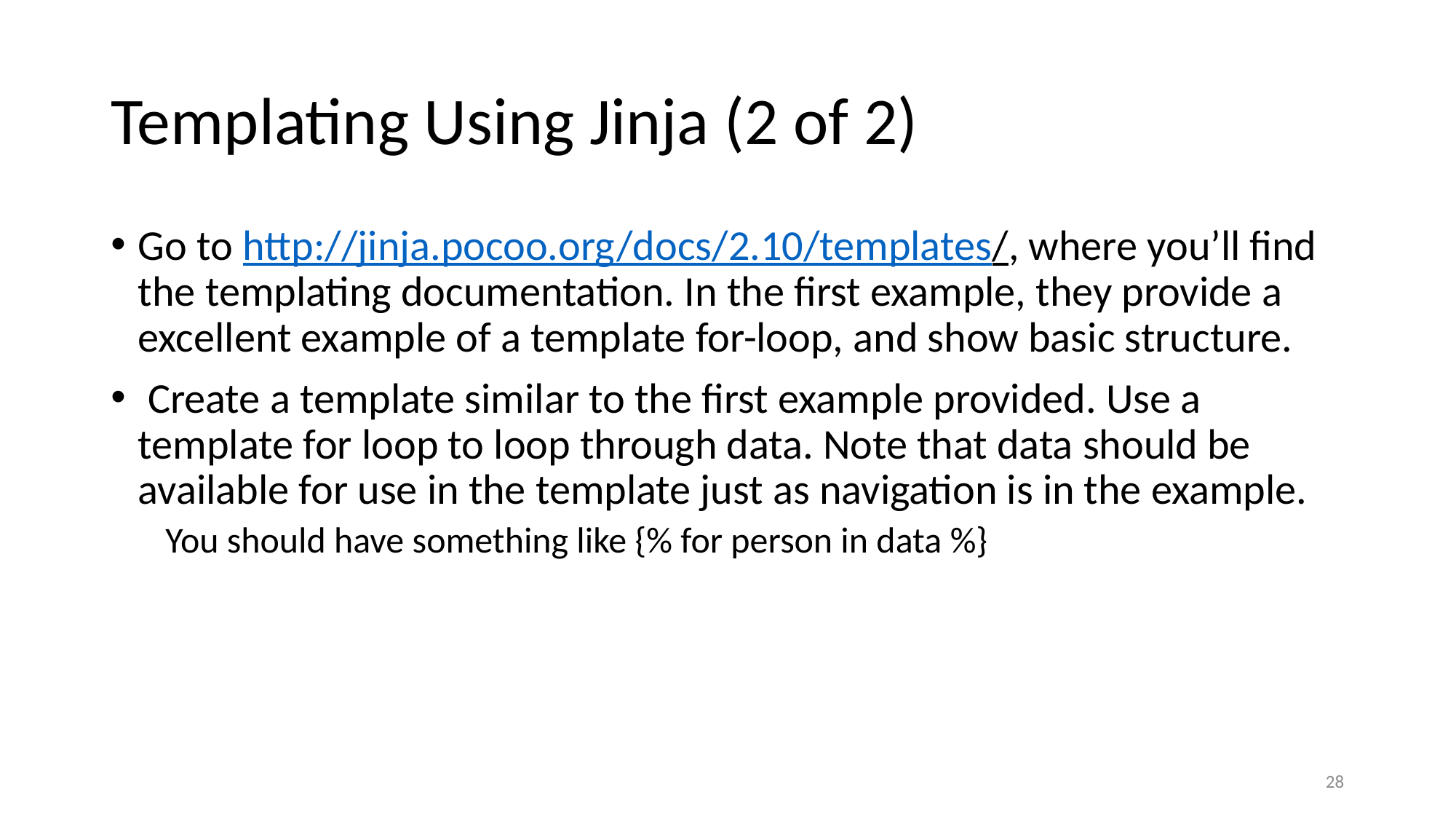

# Templating Using Jinja (2 of 2)
Go to http://jinja.pocoo.org/docs/2.10/templates/, where you’ll find the templating documentation. In the first example, they provide a excellent example of a template for-loop, and show basic structure.
 Create a template similar to the first example provided. Use a template for loop to loop through data. Note that data should be available for use in the template just as navigation is in the example.
You should have something like {% for person in data %}
28